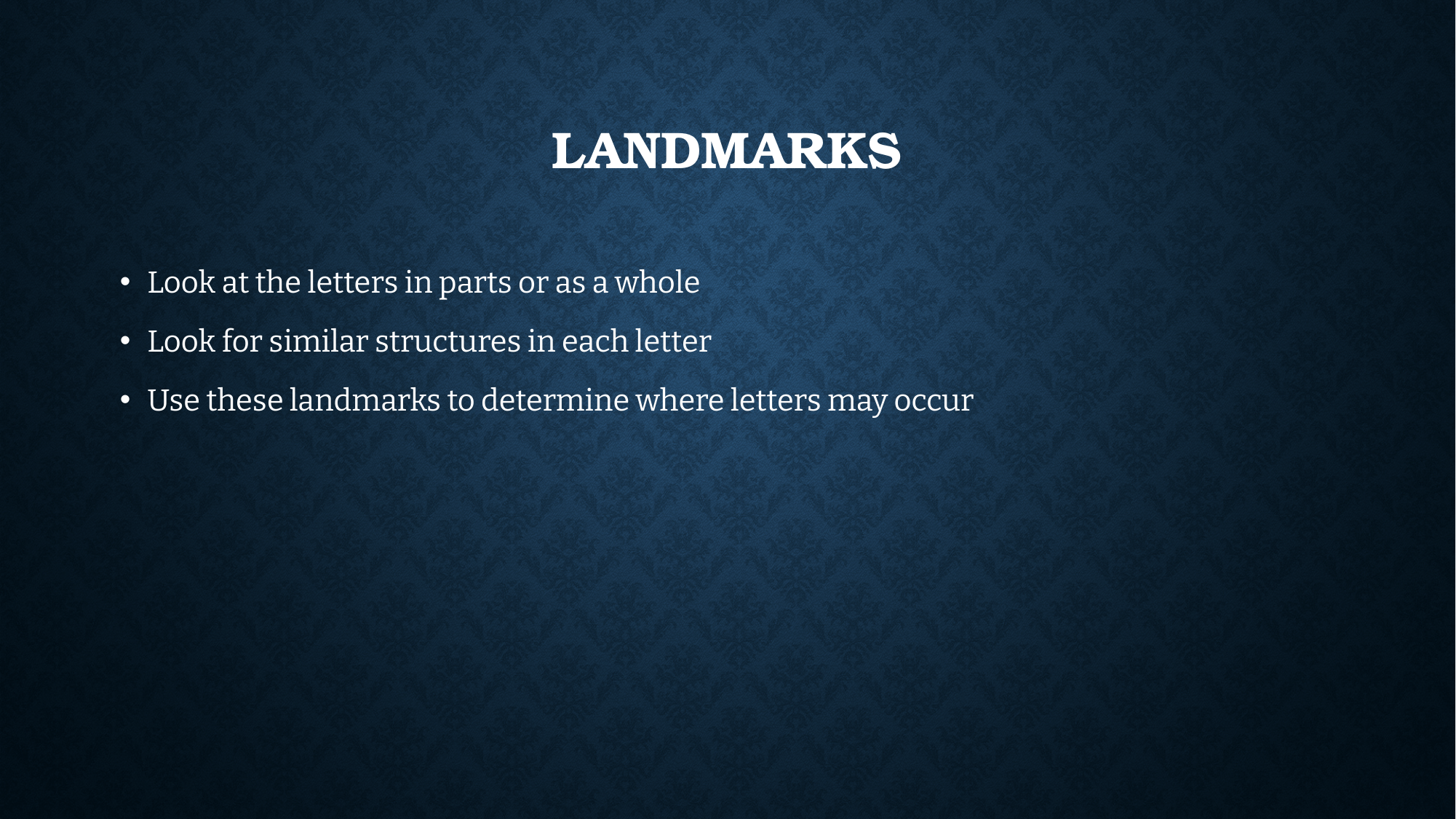

# Landmarks
Look at the letters in parts or as a whole
Look for similar structures in each letter
Use these landmarks to determine where letters may occur